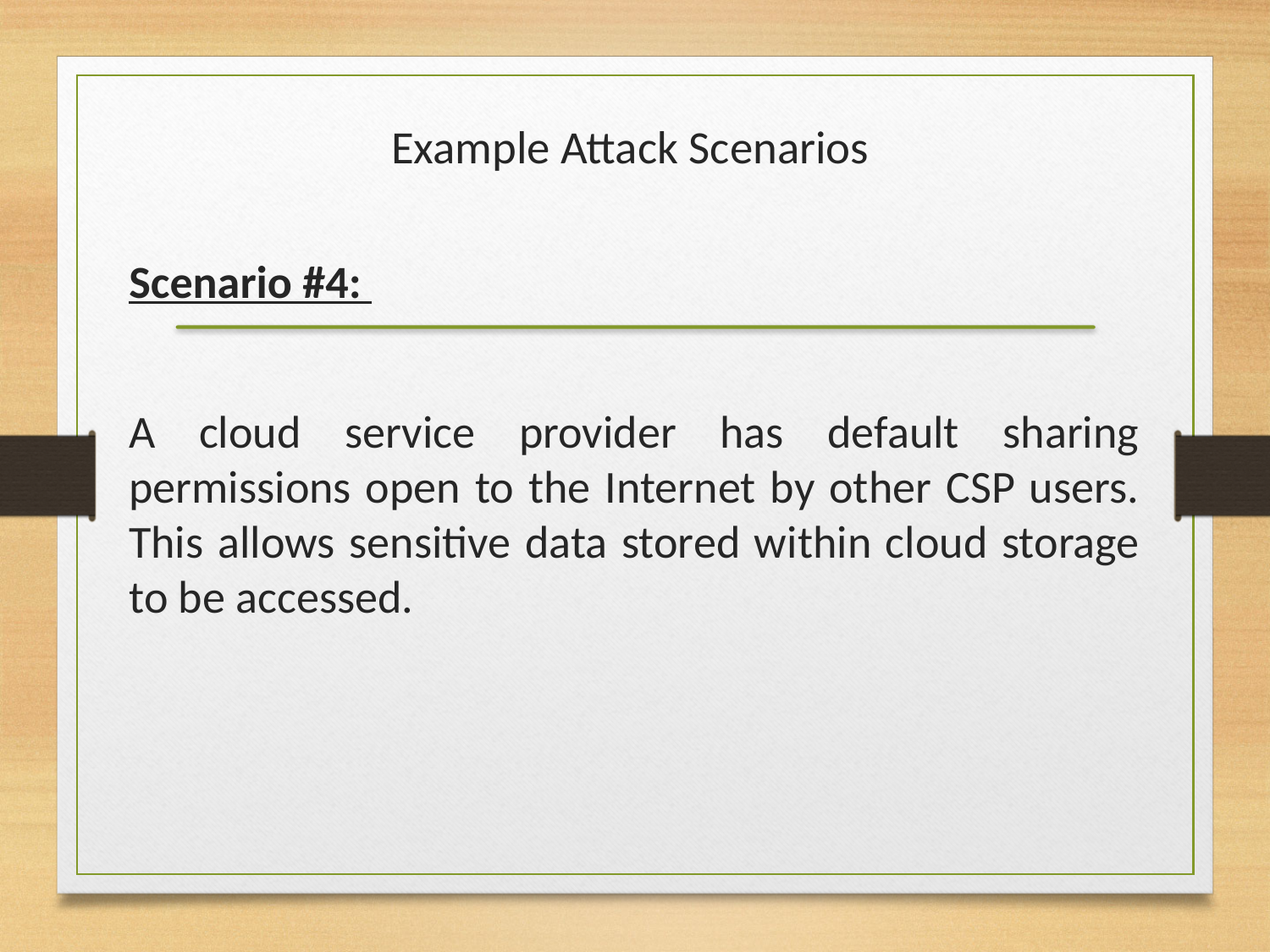

# Example Attack Scenarios

Scenario #4:

A cloud service provider has default sharing permissions open to the Internet by other CSP users. This allows sensitive data stored within cloud storage to be accessed.